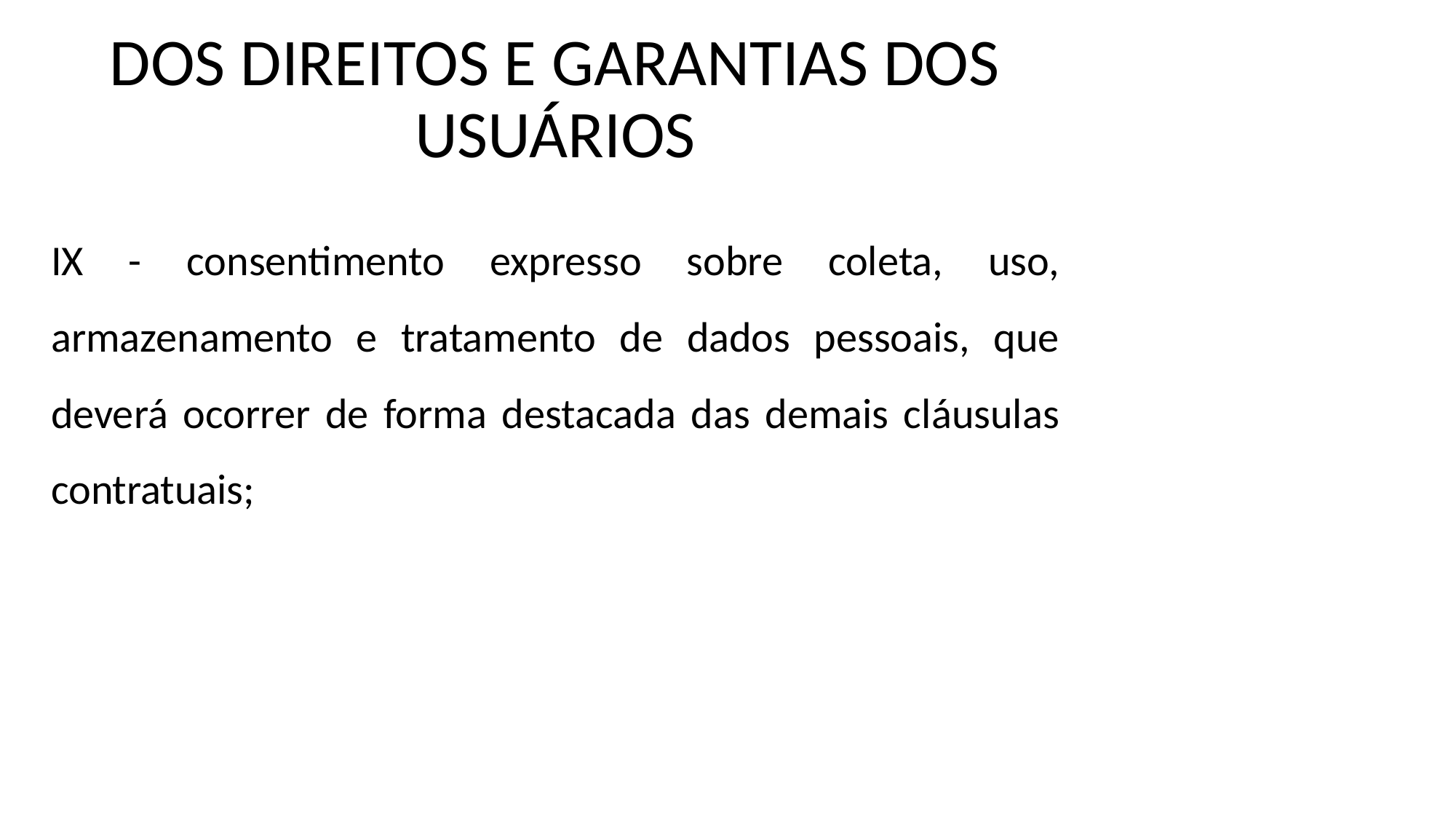

# DOS DIREITOS E GARANTIAS DOS USUÁRIOS
IX - consentimento expresso sobre coleta, uso, armazenamento e tratamento de dados pessoais, que deverá ocorrer de forma destacada das demais cláusulas contratuais;